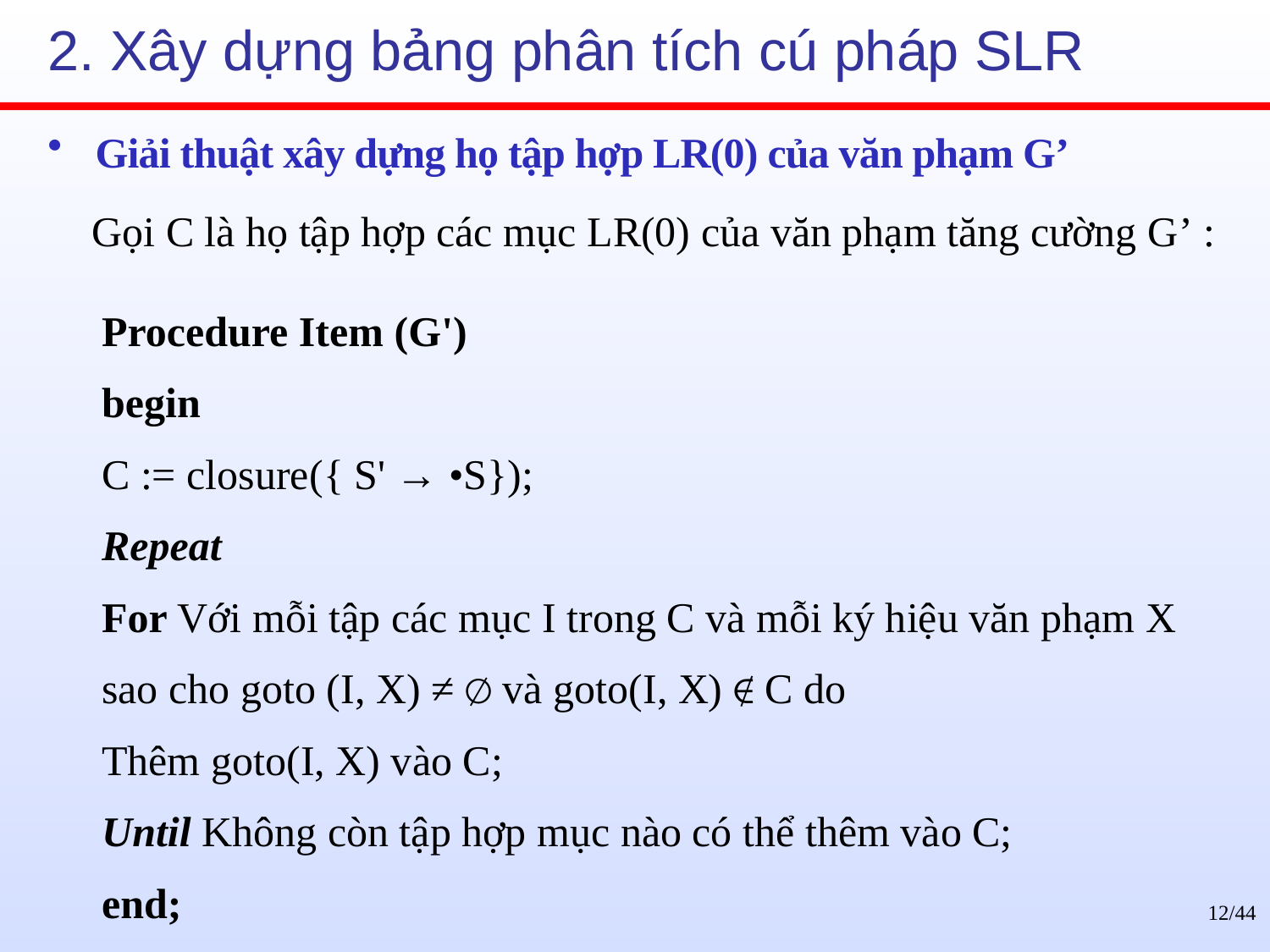

# 2. Xây dựng bảng phân tích cú pháp SLR
Giải thuật xây dựng họ tập hợp LR(0) của văn phạm G’
Gọi C là họ tập hợp các mục LR(0) của văn phạm tăng cường G’ :
Procedure Item (G')
begin
C := closure({ S' → •S});
Repeat
For Với mỗi tập các mục I trong C và mỗi ký hiệu văn phạm X
sao cho goto (I, X) ≠ ∅ và goto(I, X) ∉ C do
Thêm goto(I, X) vào C;
Until Không còn tập hợp mục nào có thể thêm vào C;
end;